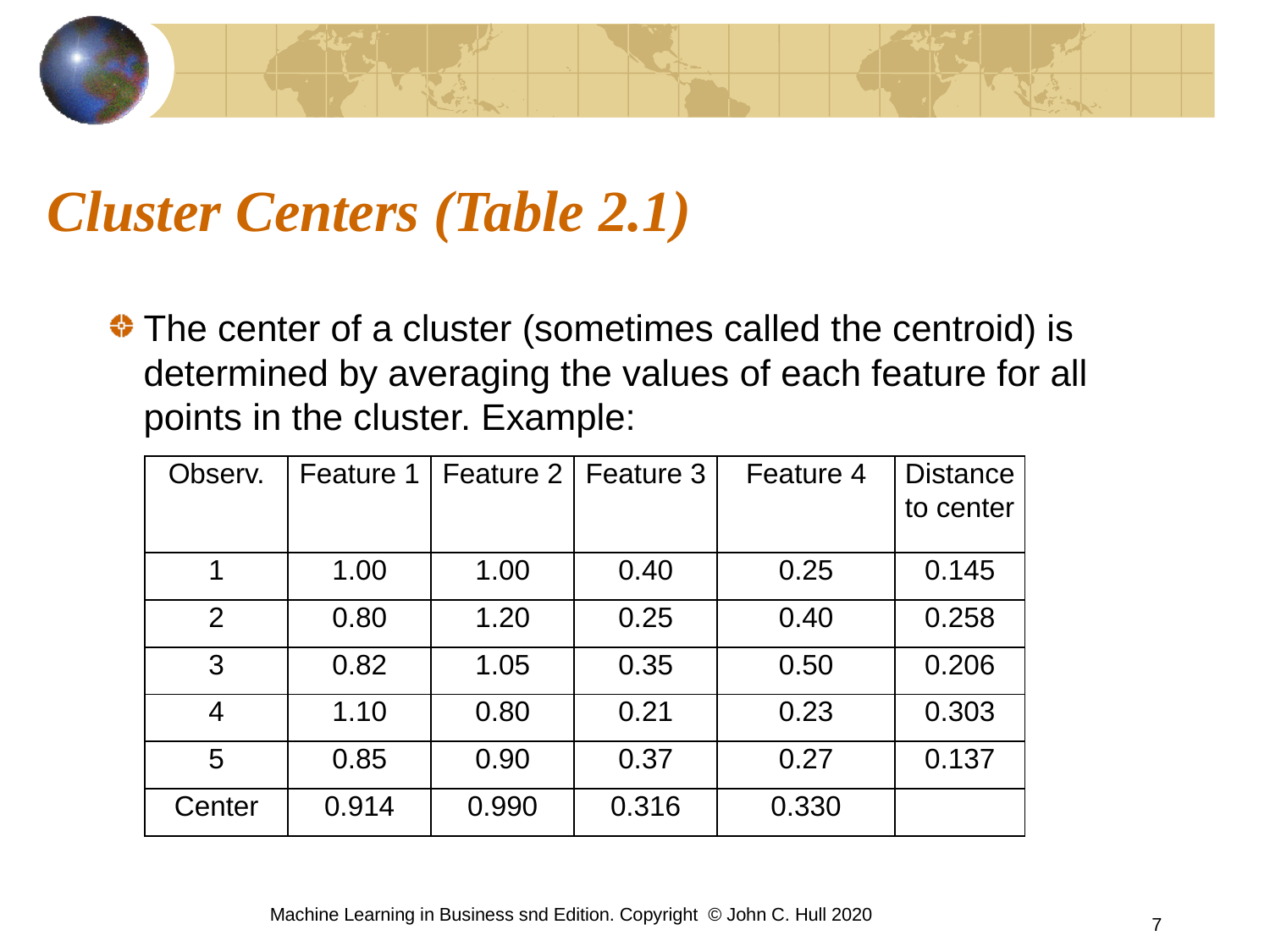

# Cluster Centers (Table 2.1)
The center of a cluster (sometimes called the centroid) is determined by averaging the values of each feature for all points in the cluster. Example:
| Observ. | Feature 1 | Feature 2 | Feature 3 | Feature 4 | Distance to center |
| --- | --- | --- | --- | --- | --- |
| 1 | 1.00 | 1.00 | 0.40 | 0.25 | 0.145 |
| 2 | 0.80 | 1.20 | 0.25 | 0.40 | 0.258 |
| 3 | 0.82 | 1.05 | 0.35 | 0.50 | 0.206 |
| 4 | 1.10 | 0.80 | 0.21 | 0.23 | 0.303 |
| 5 | 0.85 | 0.90 | 0.37 | 0.27 | 0.137 |
| Center | 0.914 | 0.990 | 0.316 | 0.330 |  |
Machine Learning in Business snd Edition. Copyright  © John C. Hull 2020
7